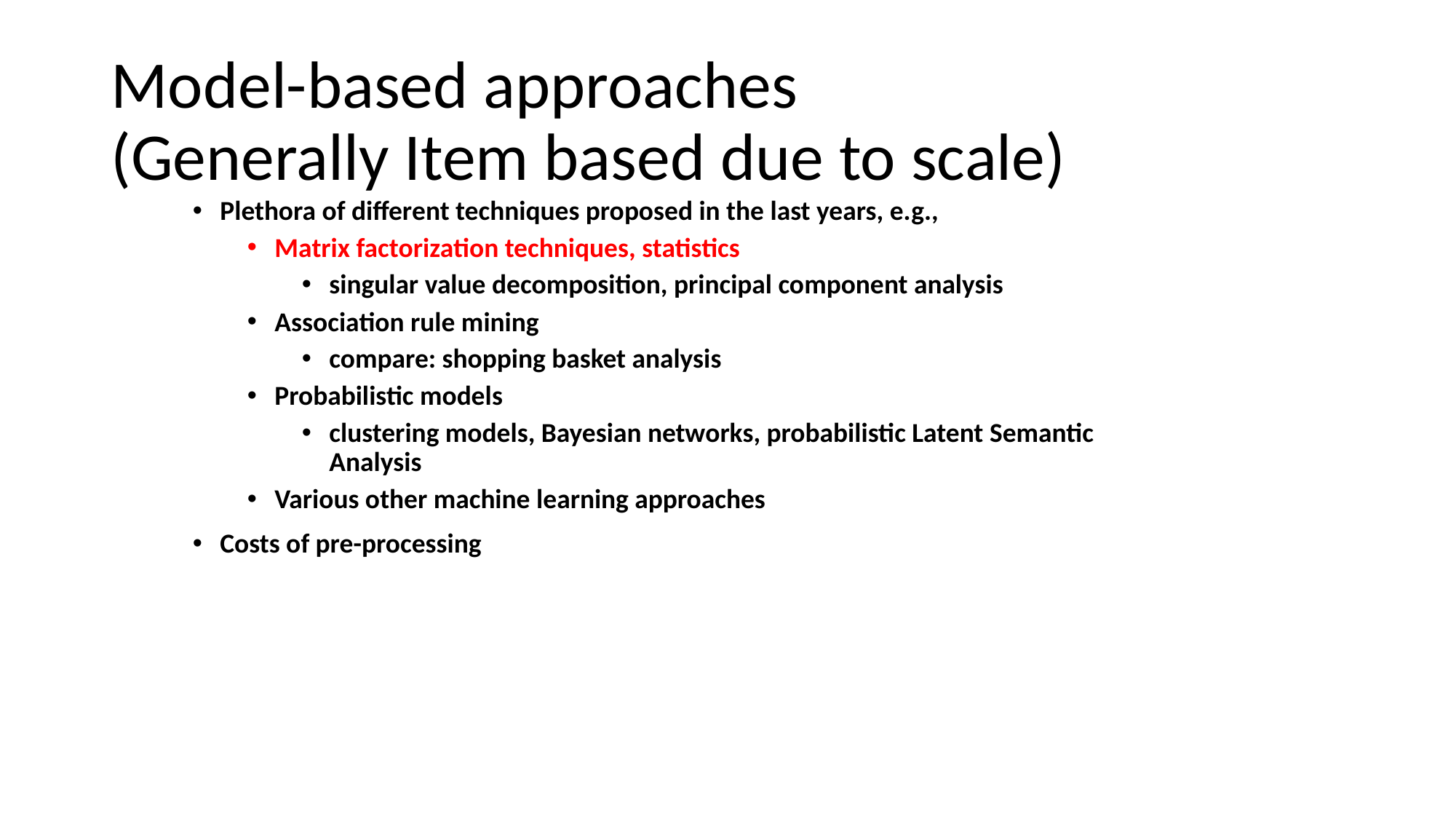

# Model-based approaches (Generally Item based due to scale)
Plethora of different techniques proposed in the last years, e.g.,
Matrix factorization techniques, statistics
singular value decomposition, principal component analysis
Association rule mining
compare: shopping basket analysis
Probabilistic models
clustering models, Bayesian networks, probabilistic Latent Semantic Analysis
Various other machine learning approaches
Costs of pre-processing